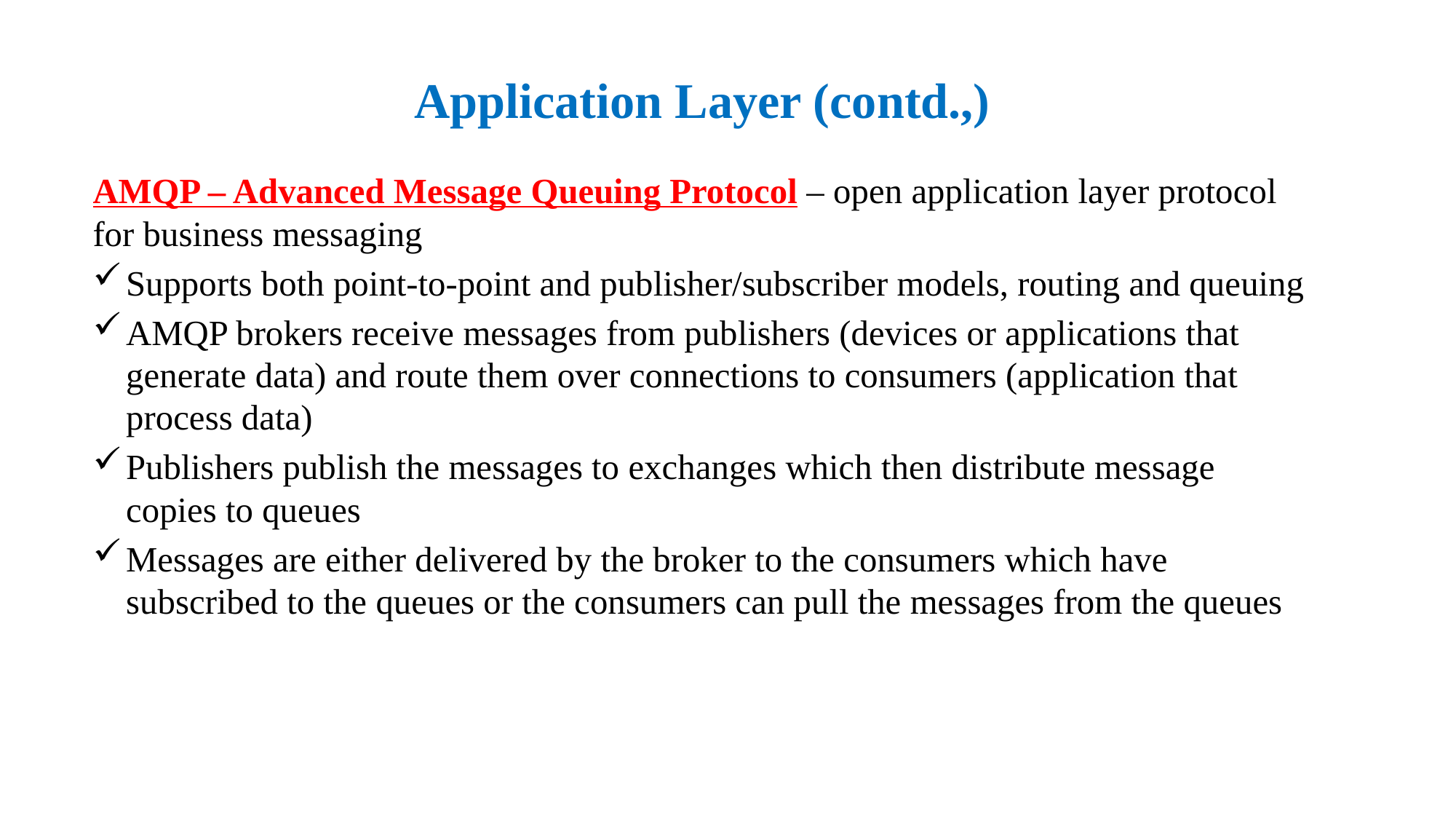

# Application Layer (contd.,)
AMQP – Advanced Message Queuing Protocol – open application layer protocol for business messaging
Supports both point-to-point and publisher/subscriber models, routing and queuing
AMQP brokers receive messages from publishers (devices or applications that generate data) and route them over connections to consumers (application that process data)
Publishers publish the messages to exchanges which then distribute message copies to queues
Messages are either delivered by the broker to the consumers which have subscribed to the queues or the consumers can pull the messages from the queues